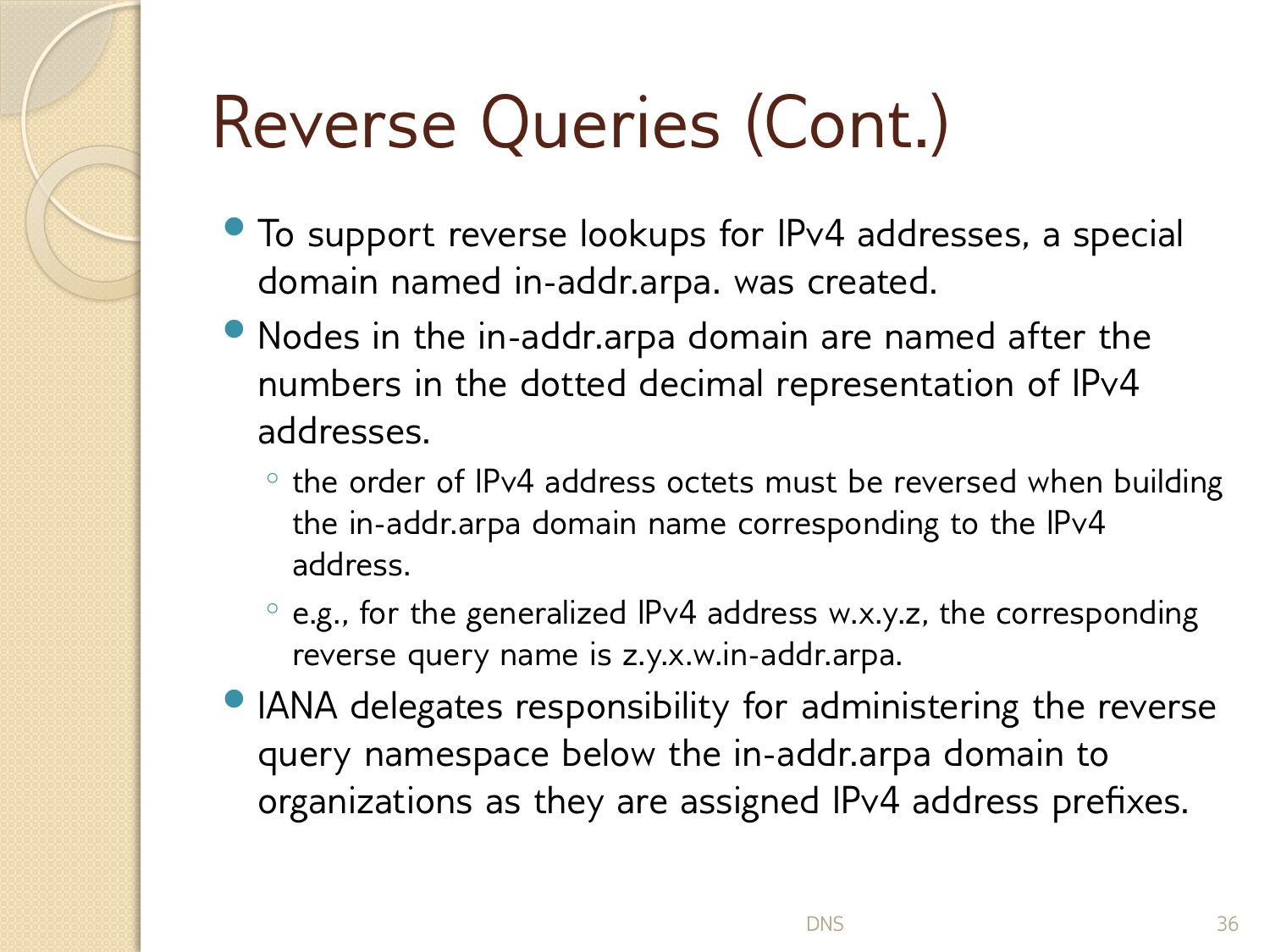

# Reverse Queries (Cont.)
To support reverse lookups for IPv4 addresses, a special domain named in-addr.arpa. was created.
Nodes in the in-addr.arpa domain are named after the numbers in the dotted decimal representation of IPv4 addresses.
the order of IPv4 address octets must be reversed when building the in-addr.arpa domain name corresponding to the IPv4 address.
e.g., for the generalized IPv4 address w.x.y.z, the corresponding reverse query name is z.y.x.w.in-addr.arpa.
IANA delegates responsibility for administering the reverse query namespace below the in-addr.arpa domain to organizations as they are assigned IPv4 address prefixes.
DNS
36